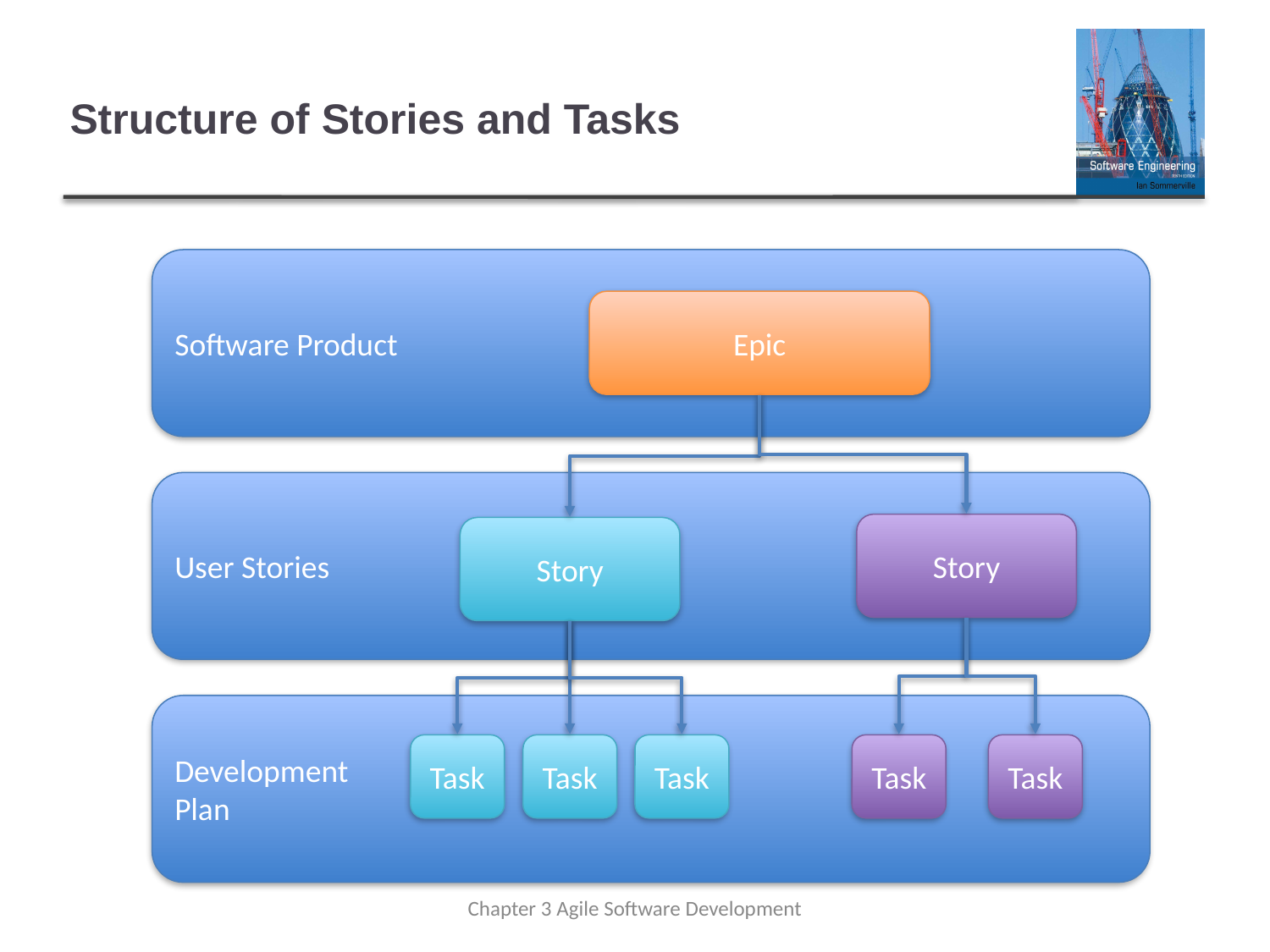

# Structure of Stories and Tasks

Software Product

Epic

User Stories

Story

Story

Development
Plan

Task

Task

Task

Task

Task
24
Chapter 3 Agile Software Development